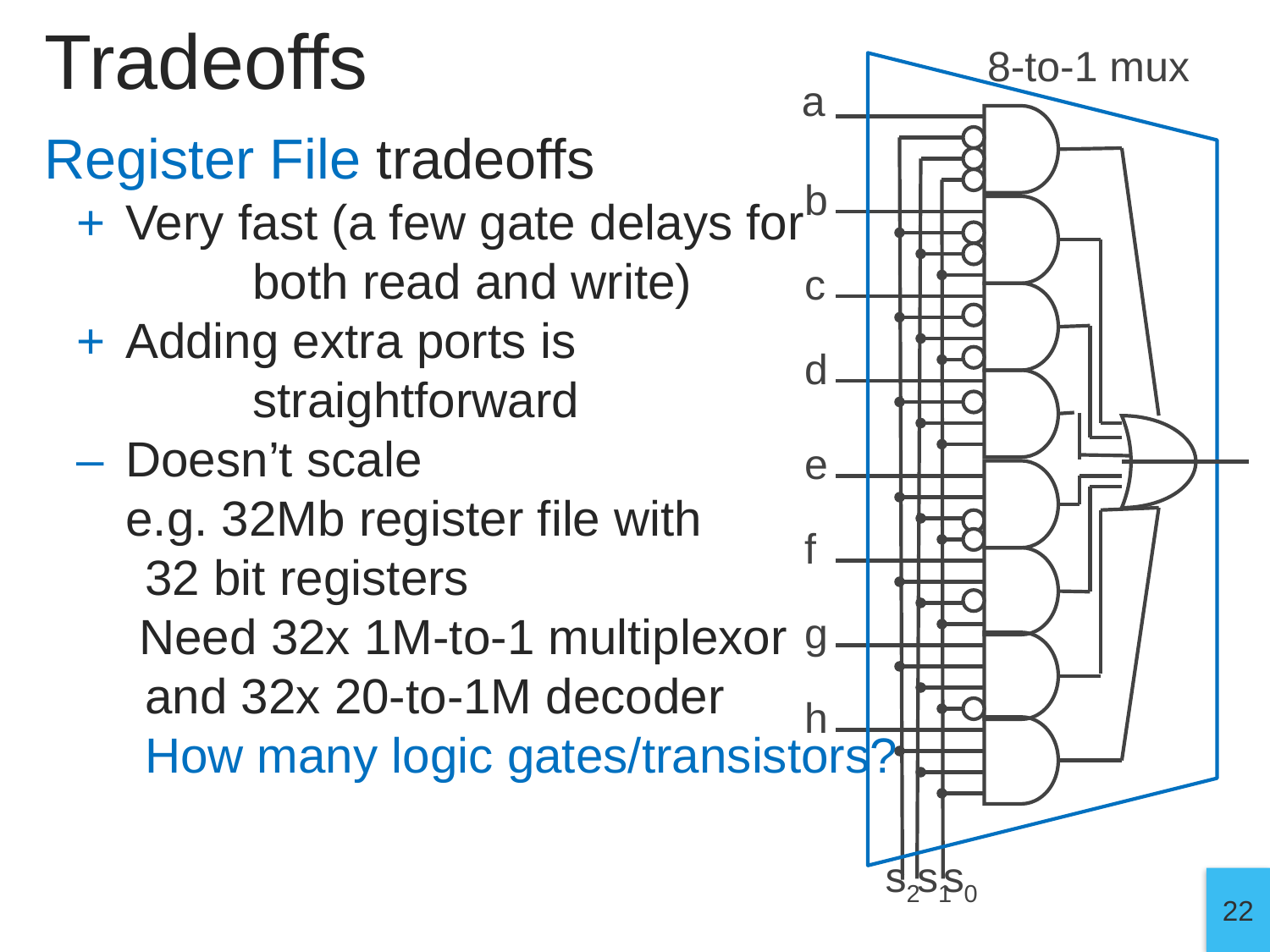

# Tradeoffs
8-to-1 mux
a

Register File tradeoffs
+	Very fast (a few gate delays for
		both read and write)
+	Adding extra ports is
		straightforward
– 	Doesn’t scale
	e.g. 32Mb register file with
     32 bit registers
	 Need 32x 1M-to-1 multiplexor
     and 32x 20-to-1M decoder
     How many logic gates/transistors?

b

c

d

e

f

g

h

s2
s1
s0
22